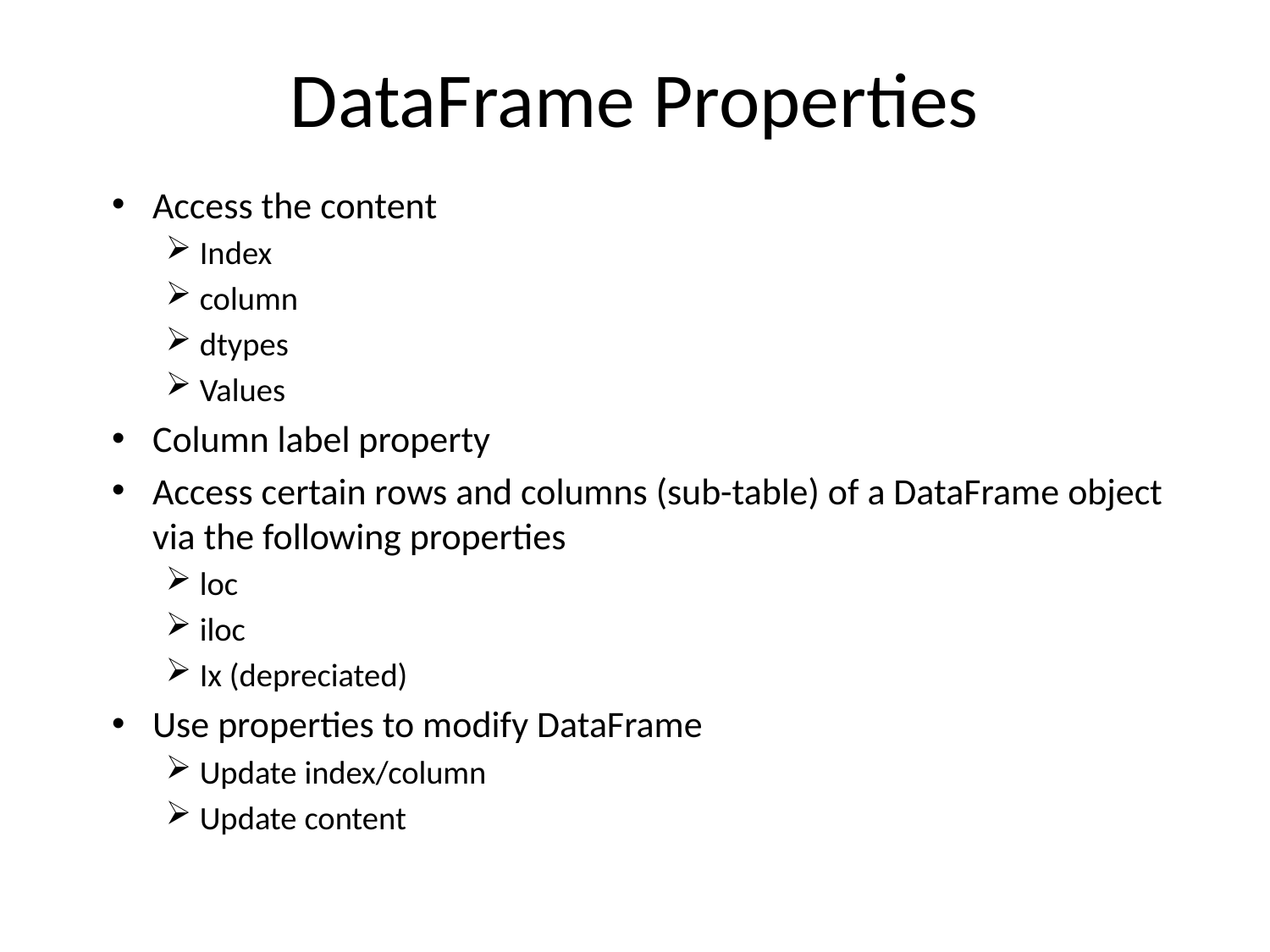

# DataFrame Properties
Access the content
Index
column
dtypes
Values
Column label property
Access certain rows and columns (sub-table) of a DataFrame object via the following properties
loc
iloc
Ix (depreciated)
Use properties to modify DataFrame
Update index/column
Update content